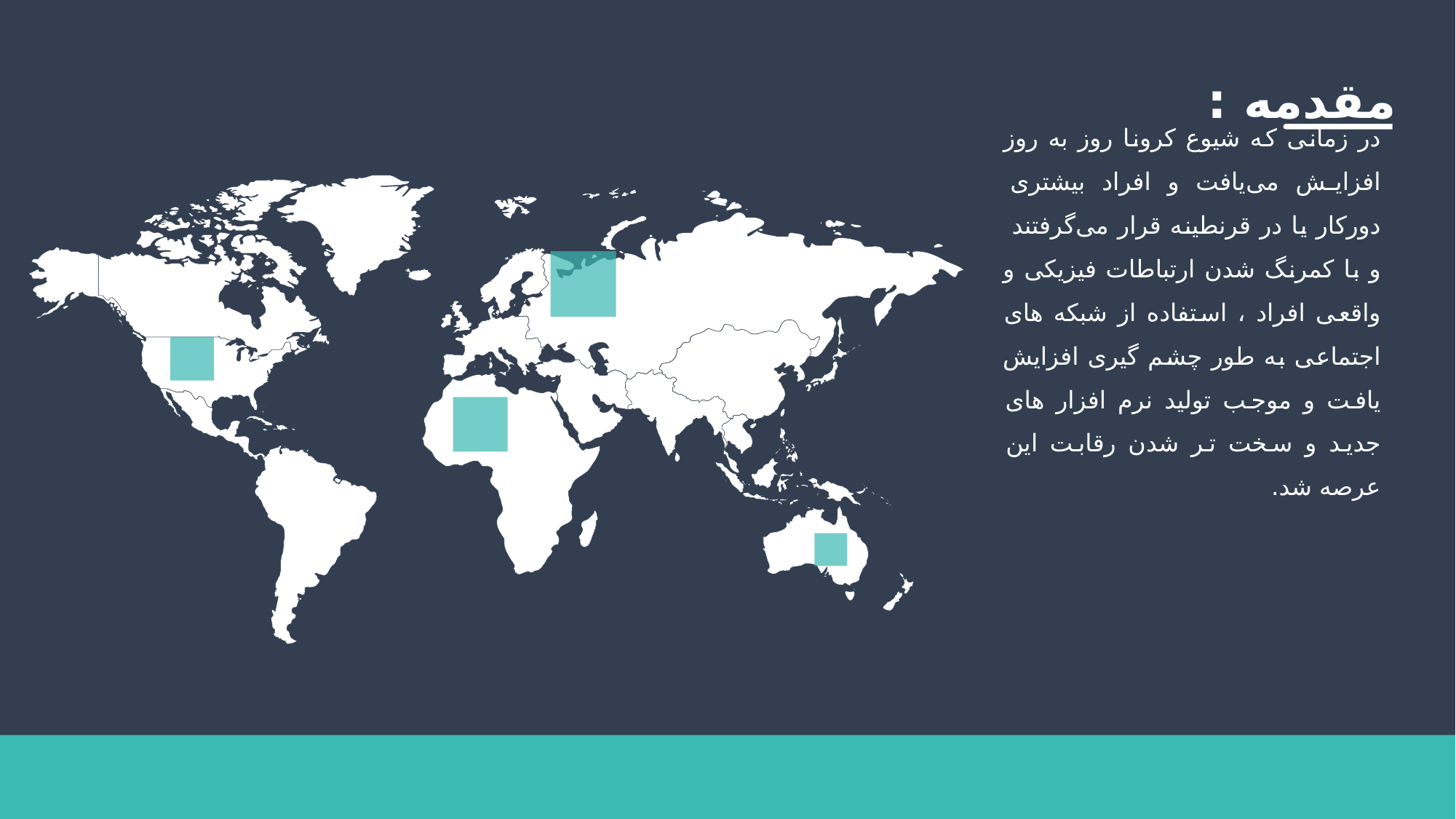

# مقدمه :

در زمانی که شیوع کرونا روز به روز افزایش می‌یافت و افراد بیشتری دورکار یا در قرنطینه قرار می‌گرفتند  و با کمرنگ شدن ارتباطات فیزیکی و واقعی افراد ، استفاده از شبکه های اجتماعی به طور چشم گیری افزایش یافت و موجب تولید نرم افزار های جدید و سخت تر شدن رقابت این عرصه شد.